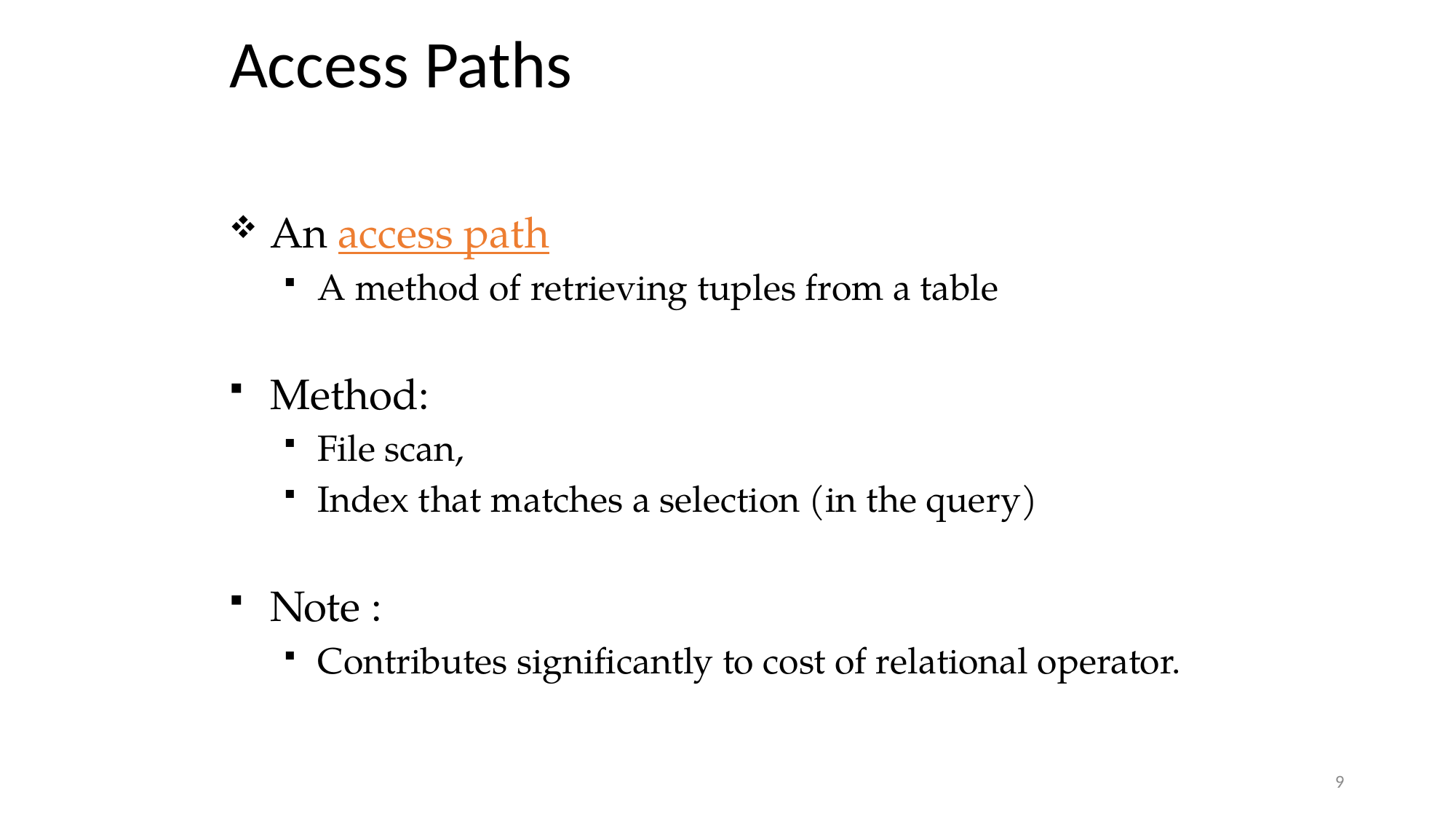

# Access Paths
An access path
A method of retrieving tuples from a table

Method:
File scan,
Index that matches a selection (in the query)

Note :
Contributes significantly to cost of relational operator.

9